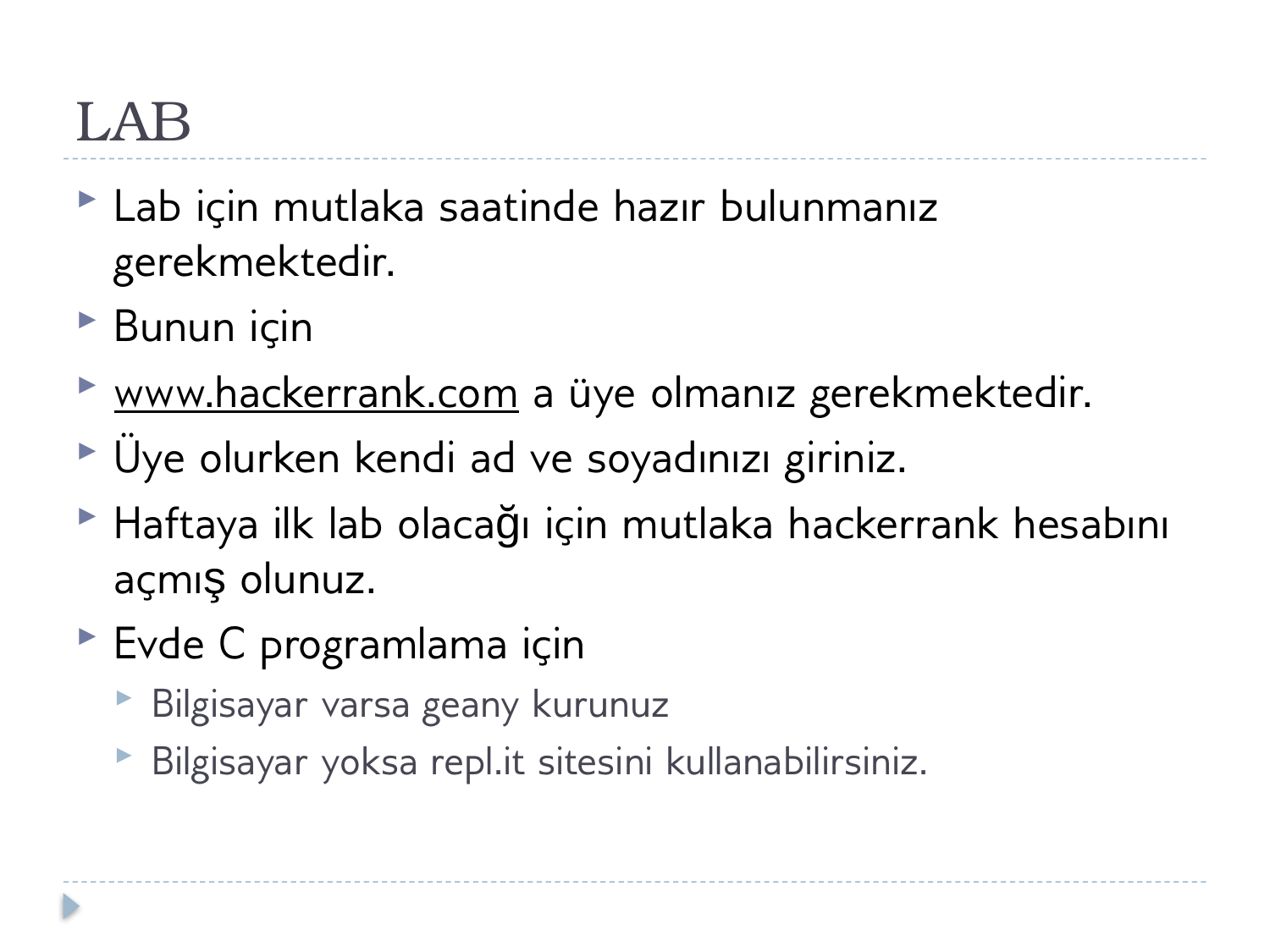

# LAB
Lab için mutlaka saatinde hazır bulunmanız gerekmektedir.
Bunun için
www.hackerrank.com a üye olmanız gerekmektedir.
Üye olurken kendi ad ve soyadınızı giriniz.
Haftaya ilk lab olacağı için mutlaka hackerrank hesabını açmış olunuz.
Evde C programlama için
Bilgisayar varsa geany kurunuz
Bilgisayar yoksa repl.it sitesini kullanabilirsiniz.